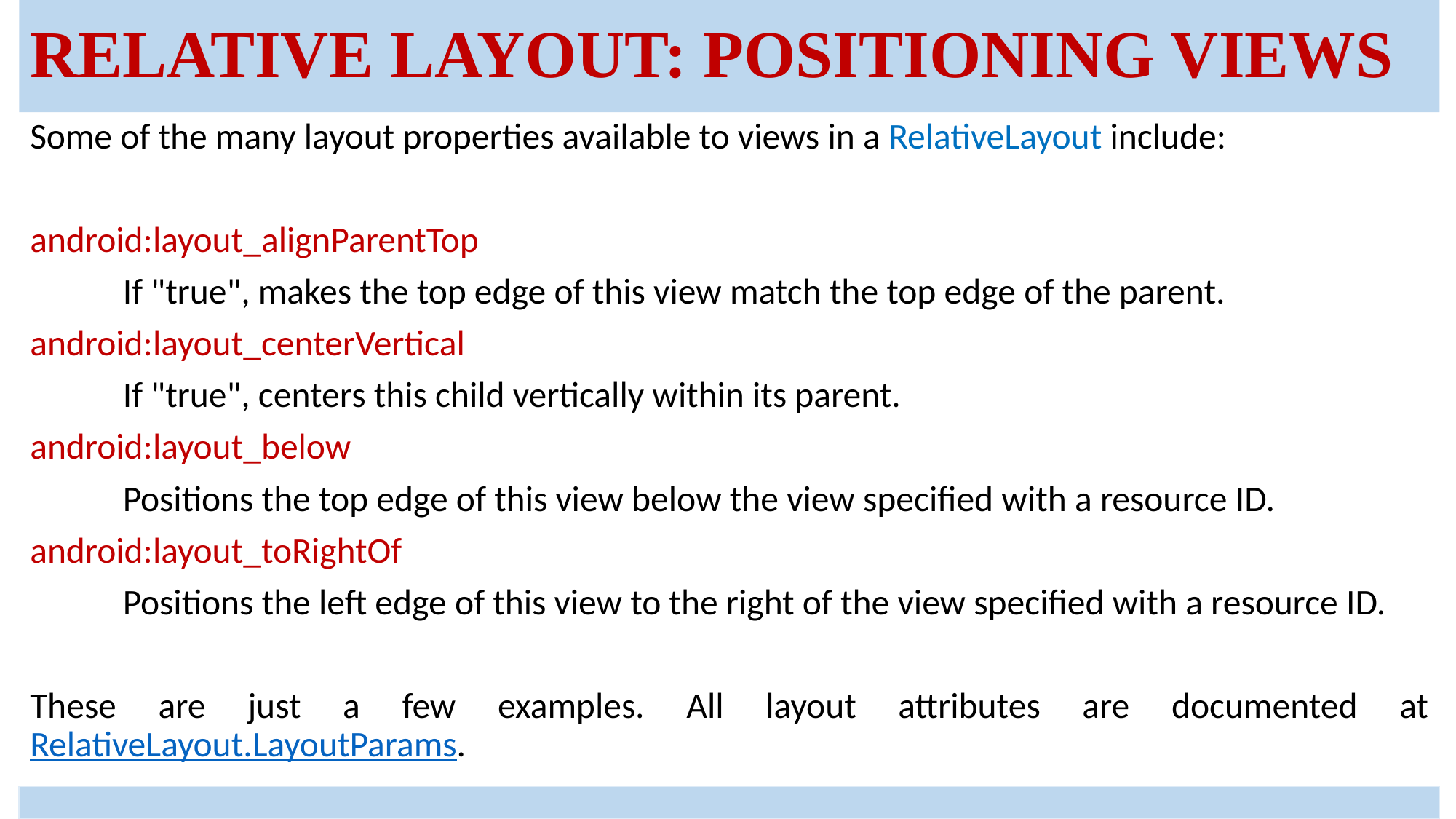

# Relative Layout: Positioning Views
Some of the many layout properties available to views in a RelativeLayout include:

android:layout_alignParentTop
	If "true", makes the top edge of this view match the top edge of the parent.
android:layout_centerVertical
	If "true", centers this child vertically within its parent.
android:layout_below
	Positions the top edge of this view below the view specified with a resource ID.
android:layout_toRightOf
	Positions the left edge of this view to the right of the view specified with a resource ID.

These are just a few examples. All layout attributes are documented at RelativeLayout.LayoutParams.